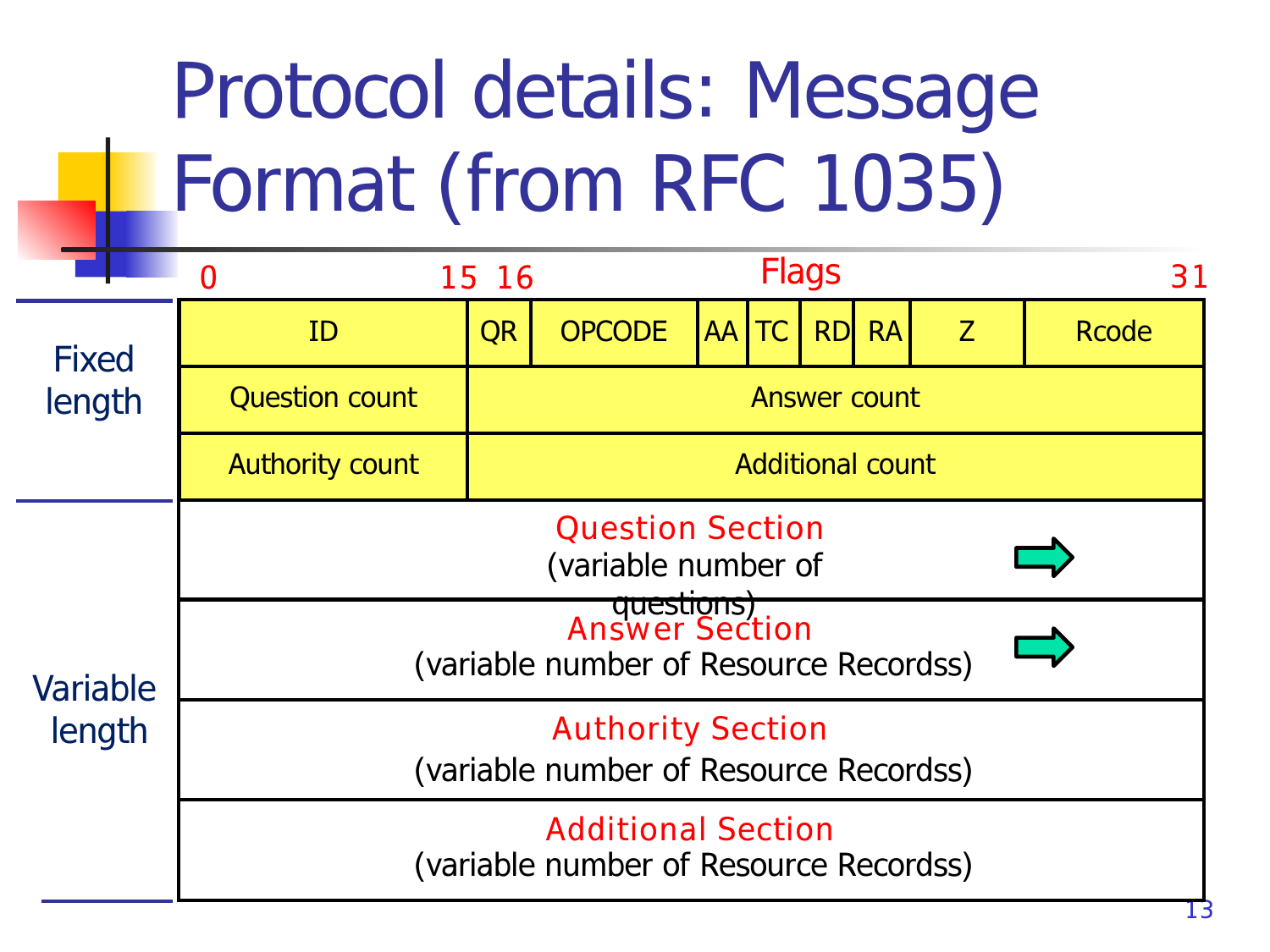

# Protocol details: Message Format (from RFC 1035)
Flags
31
0
15
16
| Header |
| --- |
| Question Section |
| Answer Section |
| Authority Section |
| Additional Section |
| ID | QR | OPCODE |  |  |  |  | Z | Rcode |
| --- | --- | --- | --- | --- | --- | --- | --- | --- |
| Question count | Answer count |  |  |  |  |  |  |  |
| Authority count | Additional count |  |  |  |  |  |  |  |
AA  TC   RD  RA
Fixed length
(variable number of questions)

(variable number of Resource Recordss)
Variable  length
(variable number of Resource Recordss)
13
(variable number of Resource Recordss)
13